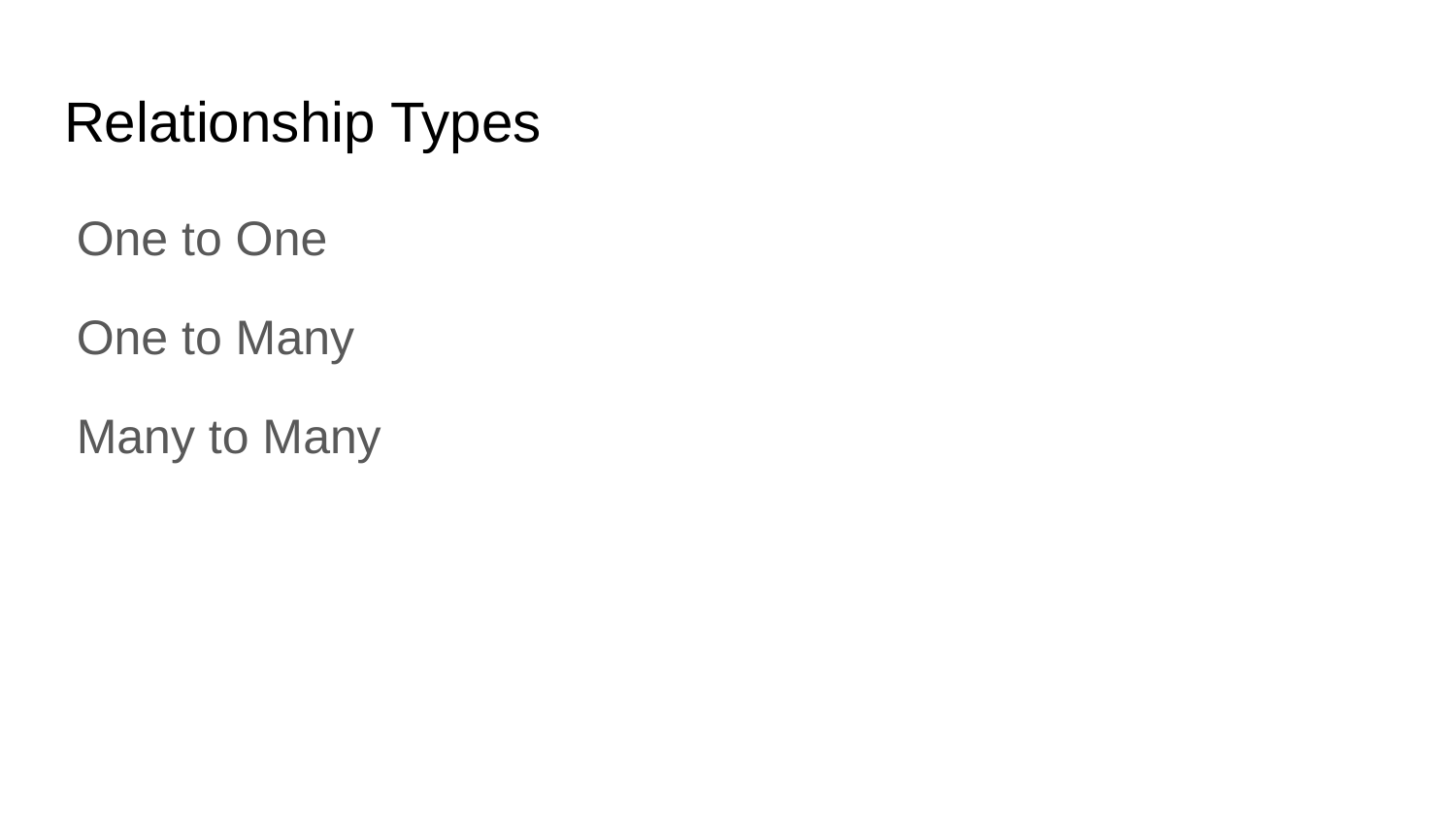

# Relationship Types
One to One
One to Many
Many to Many